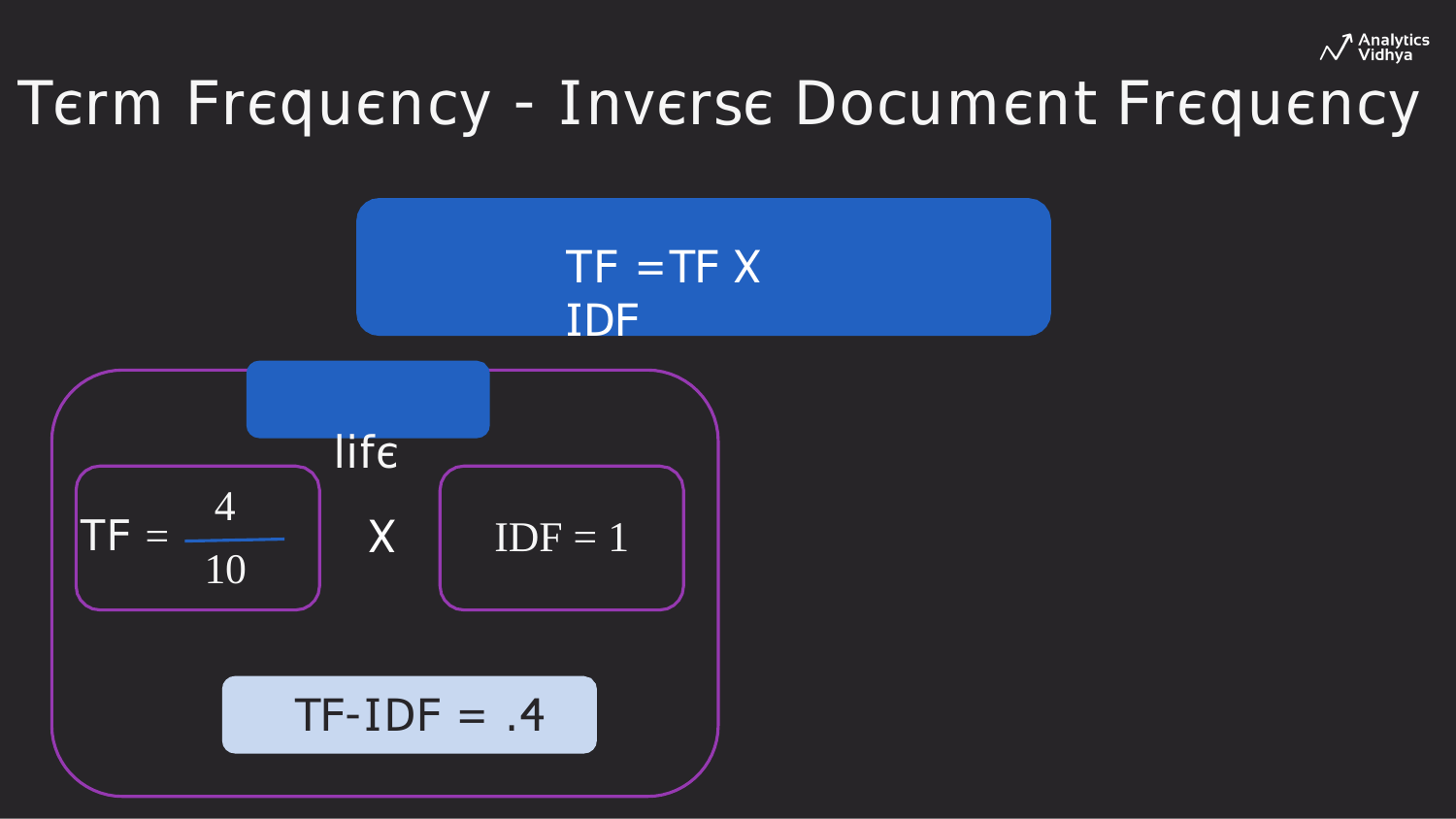

# Tєrm Frєquєncy - Invєrsє Documєnt Frєquєncy

TF =TF X IDF

lifє

4
TF =
X
IDF = 1

10

TF-IDF = .4